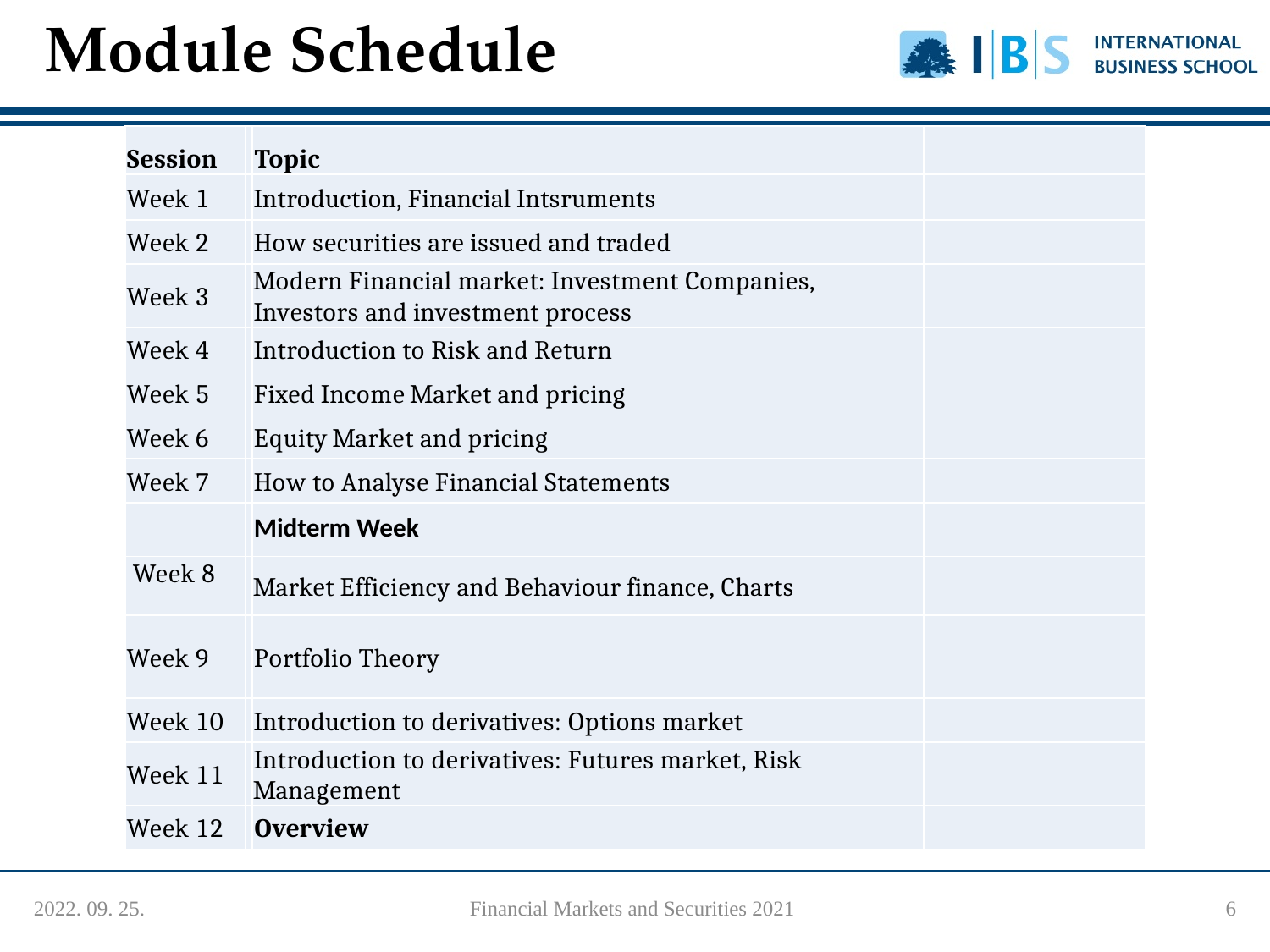

# Module Schedule
| Session |  | Topic |  |
| --- | --- | --- | --- |
| Week 1 |  | Introduction, Financial Intsruments |  |
| Week 2 |  | How securities are issued and traded |  |
| Week 3 |  | Modern Financial market: Investment Companies, Investors and investment process |  |
| Week 4 |  | Introduction to Risk and Return |  |
| Week 5 |  | Fixed Income Market and pricing |  |
| Week 6 |  | Equity Market and pricing |  |
| Week 7 |  | How to Analyse Financial Statements |  |
|  |  | Midterm Week |  |
| Week 8 |  | Market Efficiency and Behaviour finance, Charts |  |
| Week 9 |  | Portfolio Theory |  |
| Week 10 |  | Introduction to derivatives: Options market |  |
| Week 11 |  | Introduction to derivatives: Futures market, Risk Management |  |
| Week 12 |  | Overview |  |
2022. 09. 25.
Financial Markets and Securities 2021
6